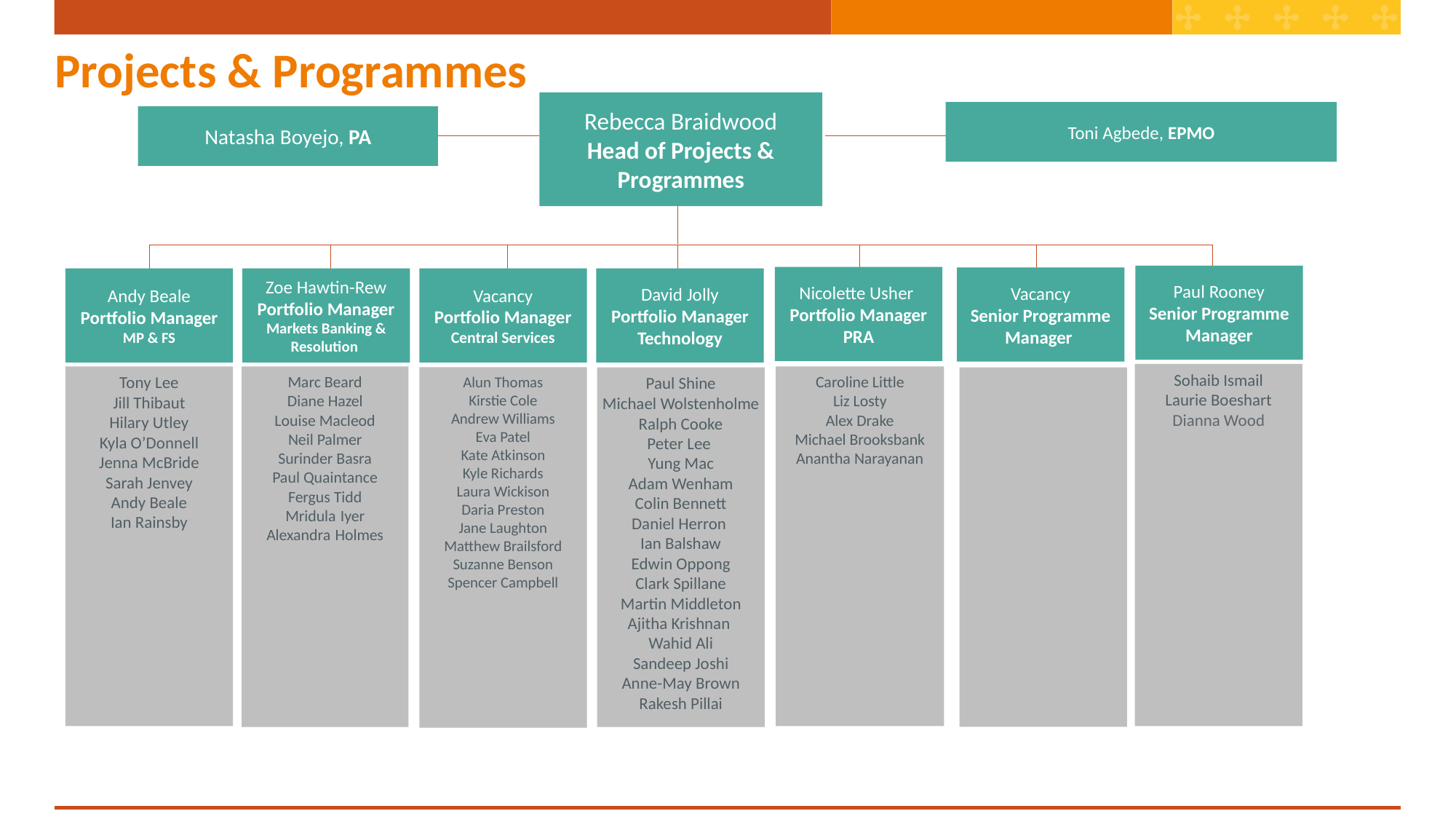

# Projects & Programmes
Rebecca Braidwood
Head of Projects & Programmes
Toni Agbede, EPMO
Natasha Boyejo, PA
Paul Rooney
Senior Programme Manager
Nicolette Usher
Portfolio Manager PRA
Vacancy
Senior Programme Manager
Andy Beale
Portfolio Manager MP & FS
Zoe Hawtin-Rew
Portfolio Manager Markets Banking & Resolution
Vacancy
Portfolio Manager Central Services
David Jolly
Portfolio Manager Technology
Sohaib Ismail
Laurie Boeshart
Dianna Wood

Tony Lee
Jill Thibaut
Hilary Utley
Kyla O’Donnell
Jenna McBride
Sarah Jenvey
Andy Beale
Ian Rainsby
Marc Beard
Diane Hazel
Louise Macleod
Neil Palmer
Surinder Basra
Paul Quaintance
Fergus Tidd
Mridula Iyer
Alexandra Holmes

Caroline Little
Liz Losty
Alex Drake
Michael Brooksbank
Anantha Narayanan

Alun Thomas
Kirstie Cole
Andrew Williams
Eva Patel
Kate Atkinson
Kyle Richards
Laura Wickison
Daria Preston
Jane Laughton
Matthew Brailsford
Suzanne Benson
Spencer Campbell

Paul Shine
Michael Wolstenholme
Ralph Cooke
Peter Lee
Yung Mac
Adam Wenham
Colin Bennett
Daniel Herron
Ian Balshaw
Edwin Oppong
Clark Spillane
Martin Middleton
Ajitha Krishnan
Wahid Ali
Sandeep Joshi
Anne-May Brown
Rakesh Pillai